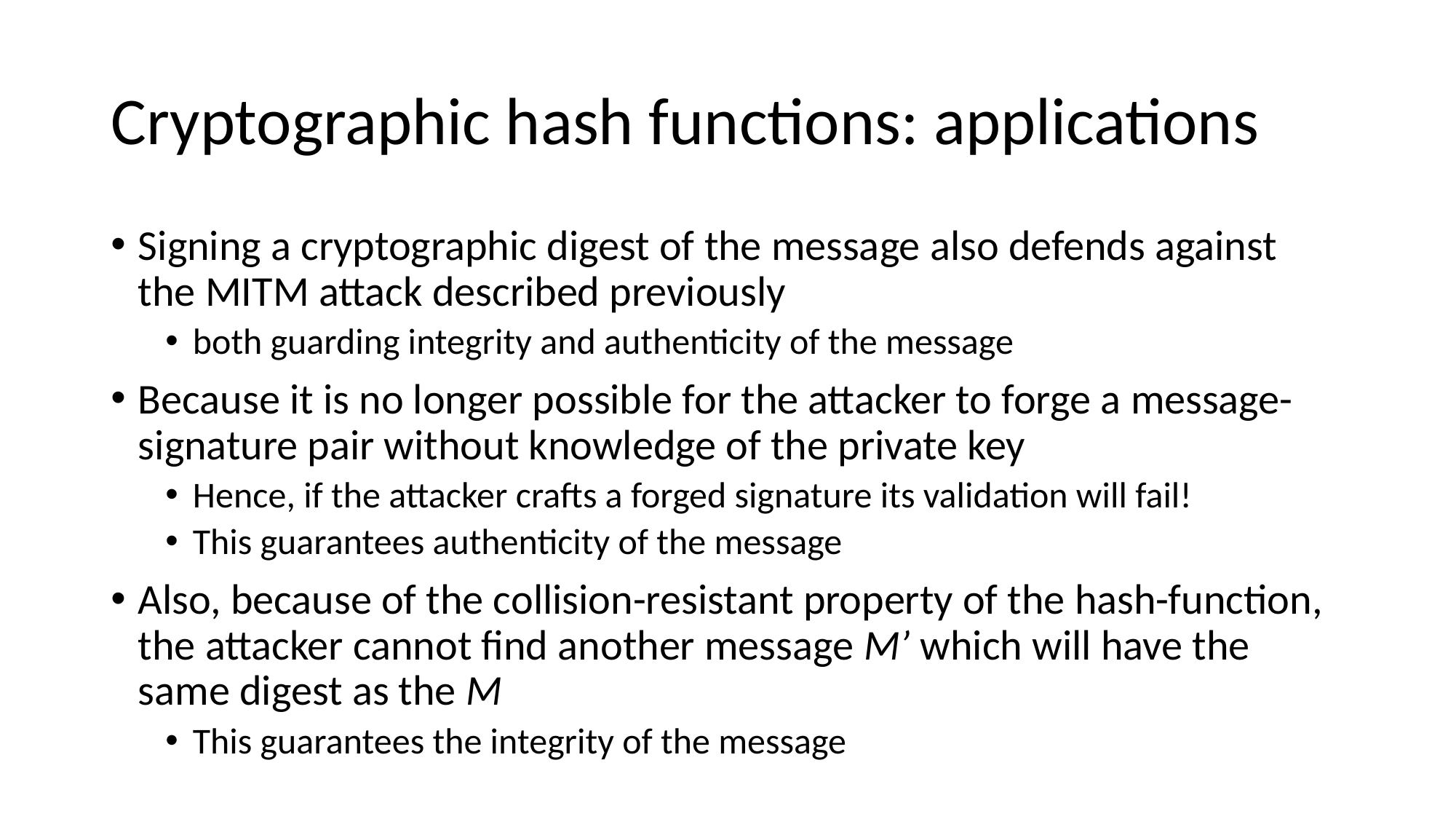

# Cryptographic hash functions: applications
Signing a cryptographic digest of the message also defends against the MITM attack described previously
both guarding integrity and authenticity of the message
Because it is no longer possible for the attacker to forge a message-signature pair without knowledge of the private key
Hence, if the attacker crafts a forged signature its validation will fail!
This guarantees authenticity of the message
Also, because of the collision-resistant property of the hash-function, the attacker cannot find another message M’ which will have the same digest as the M
This guarantees the integrity of the message